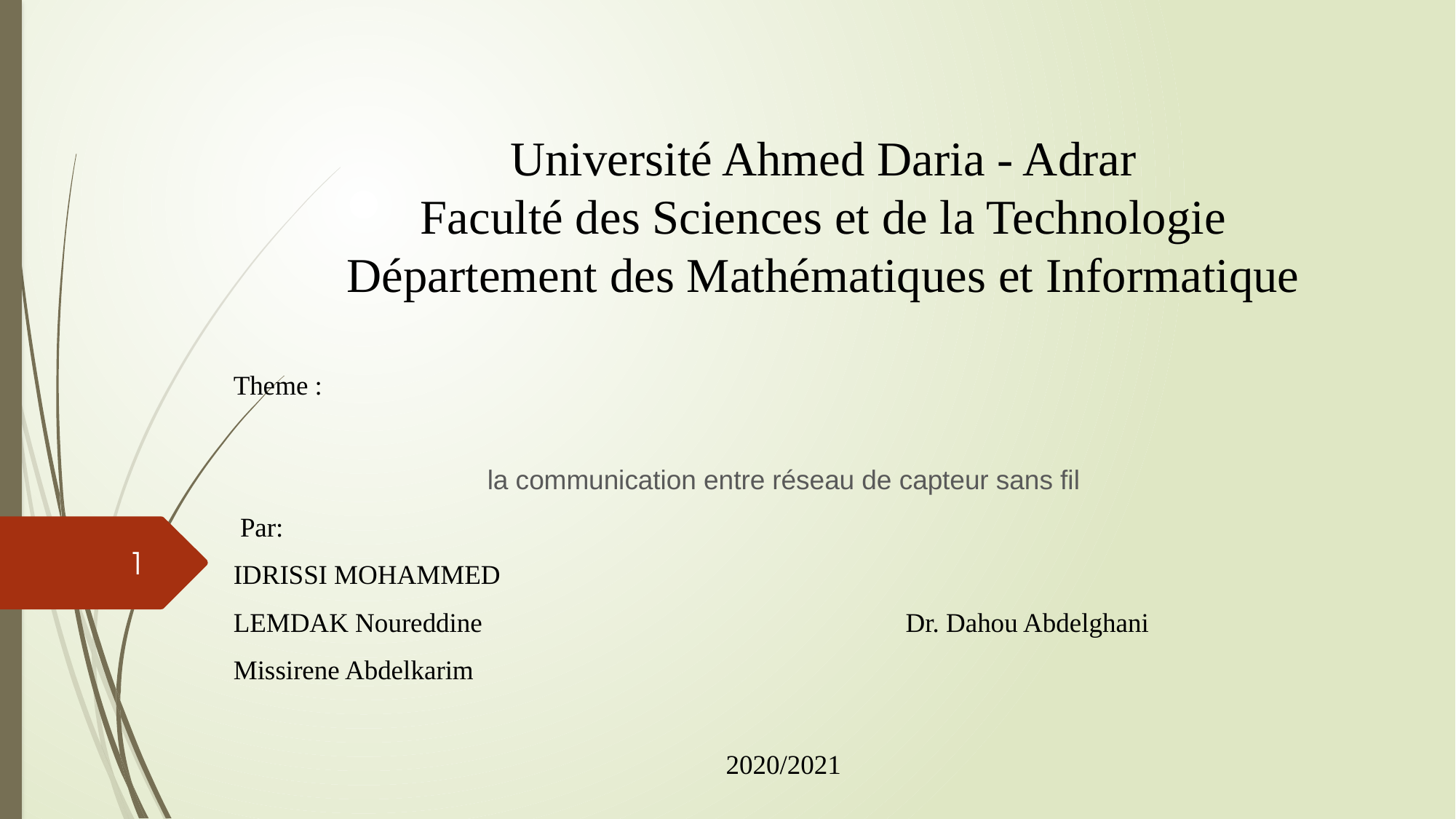

# Université Ahmed Daria - Adrar Faculté des Sciences et de la Technologie Département des Mathématiques et Informatique
Theme :

la communication entre réseau de capteur sans fil
 Par:
IDRISSI MOHAMMED
LEMDAK Noureddine                                                               Dr. Dahou Abdelghani
Missirene Abdelkarim

2020/2021

1